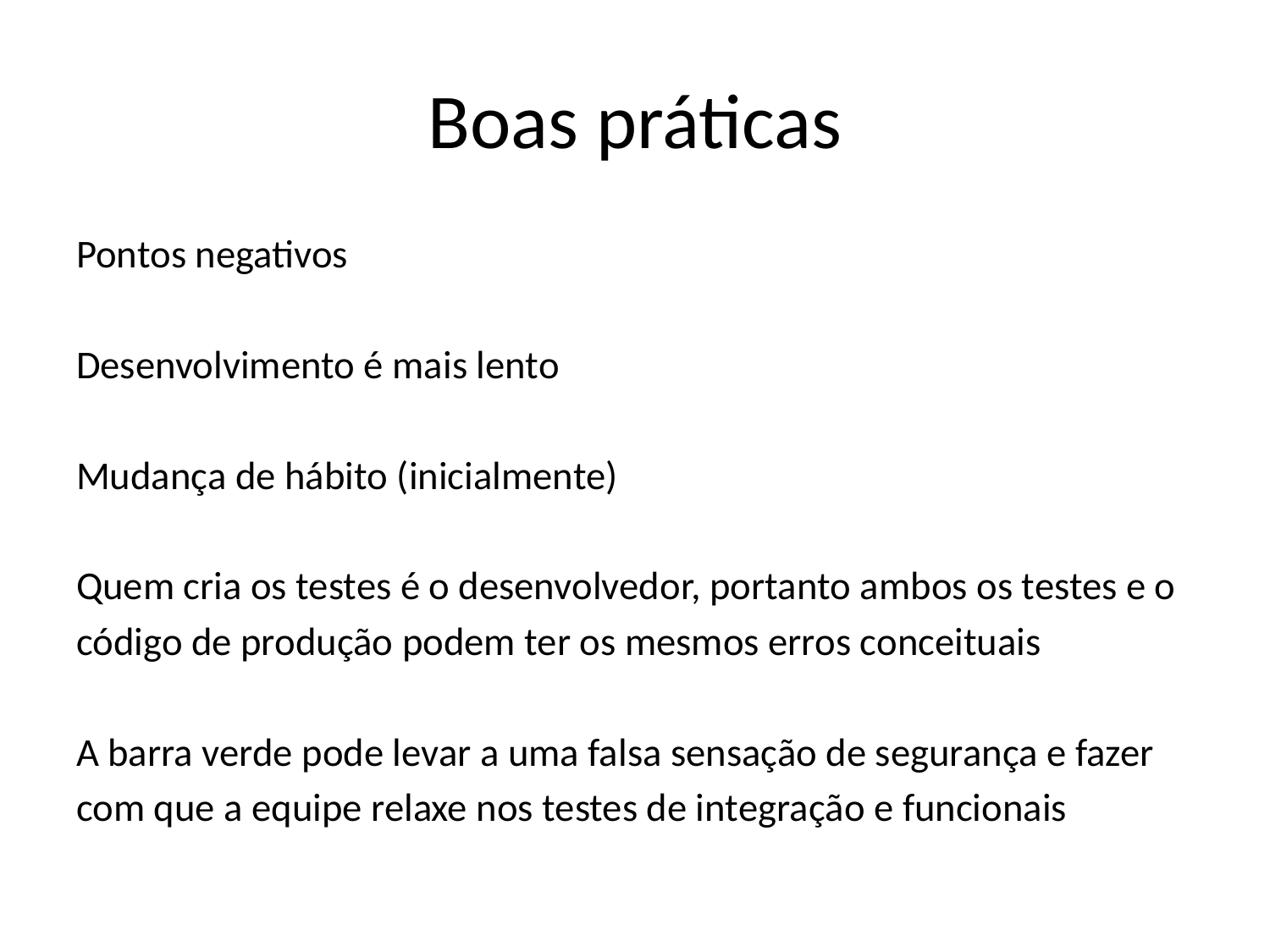

# Boas práticas
Pontos negativos

Desenvolvimento é mais lento

Mudança de hábito (inicialmente)

Quem cria os testes é o desenvolvedor, portanto ambos os testes e o
código de produção podem ter os mesmos erros conceituais

A barra verde pode levar a uma falsa sensação de segurança e fazer
com que a equipe relaxe nos testes de integração e funcionais